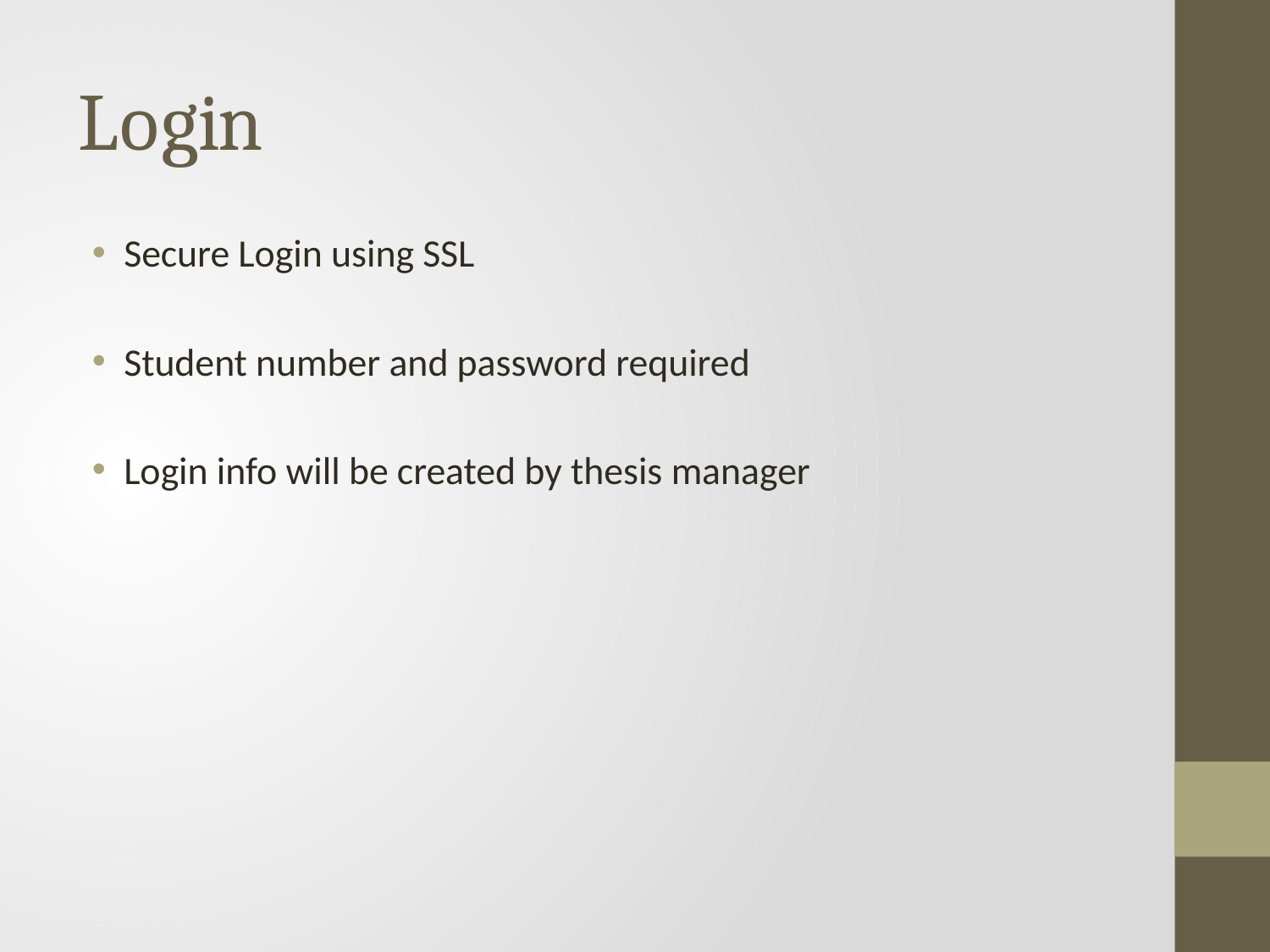

# Login
Secure Login using SSL

Student number and password required

Login info will be created by thesis manager